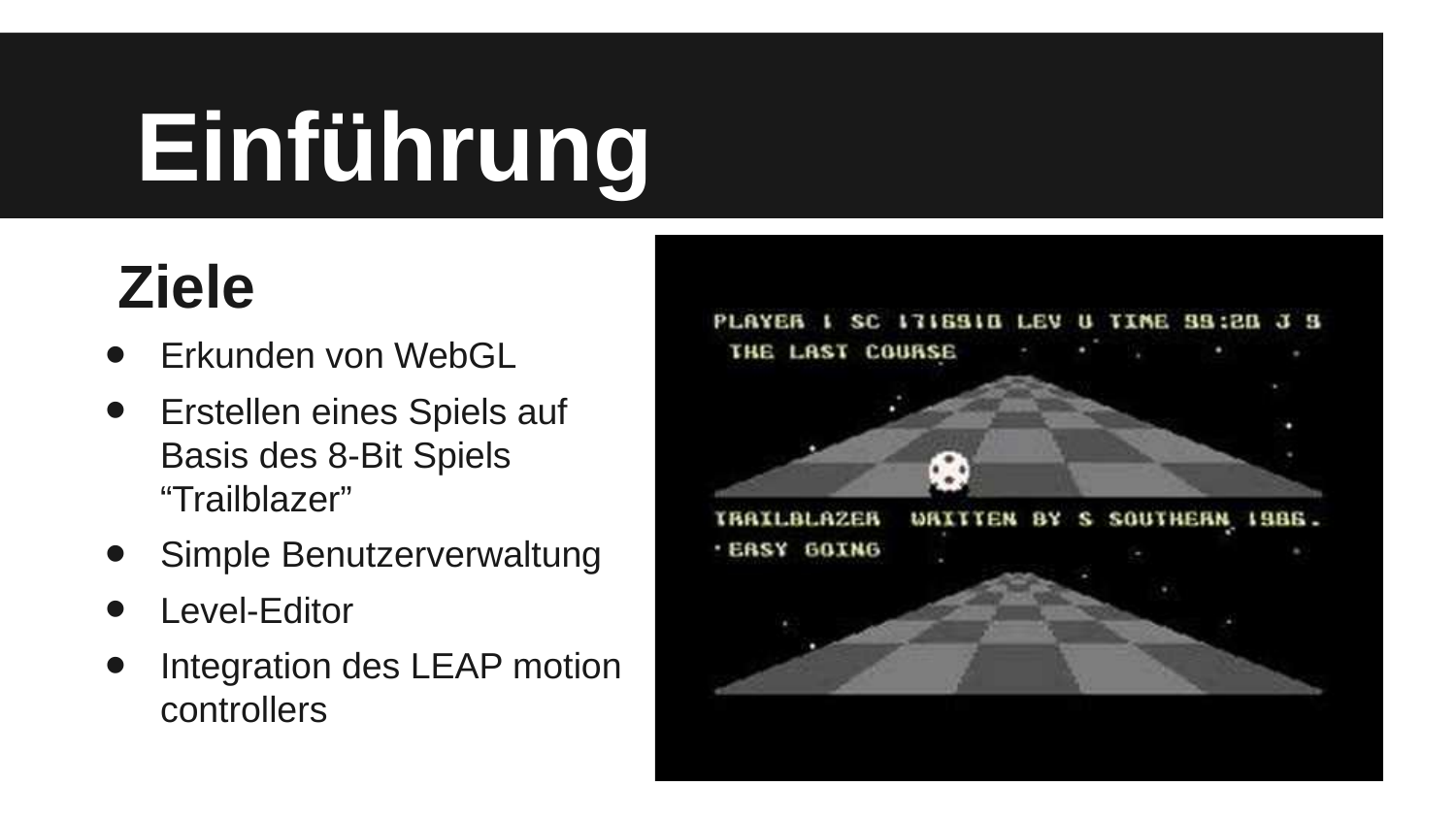

# Einführung
Ziele
Erkunden von WebGL
Erstellen eines Spiels auf
Basis des 8-Bit Spiels
“Trailblazer”
Simple Benutzerverwaltung
Level-Editor
Integration des LEAP motion
controllers